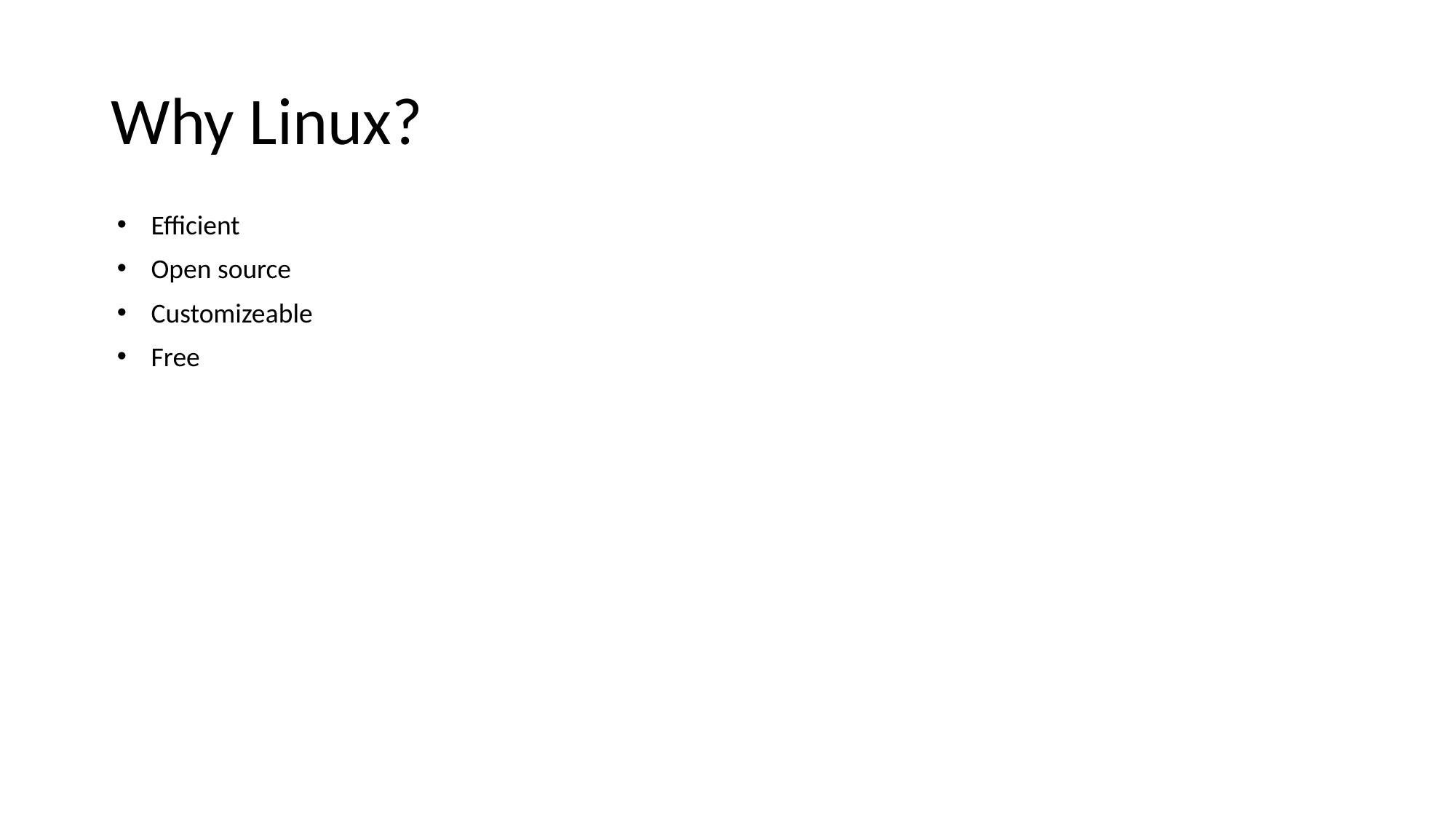

# Why Linux?
Efficient
Open source
Customizeable
Free